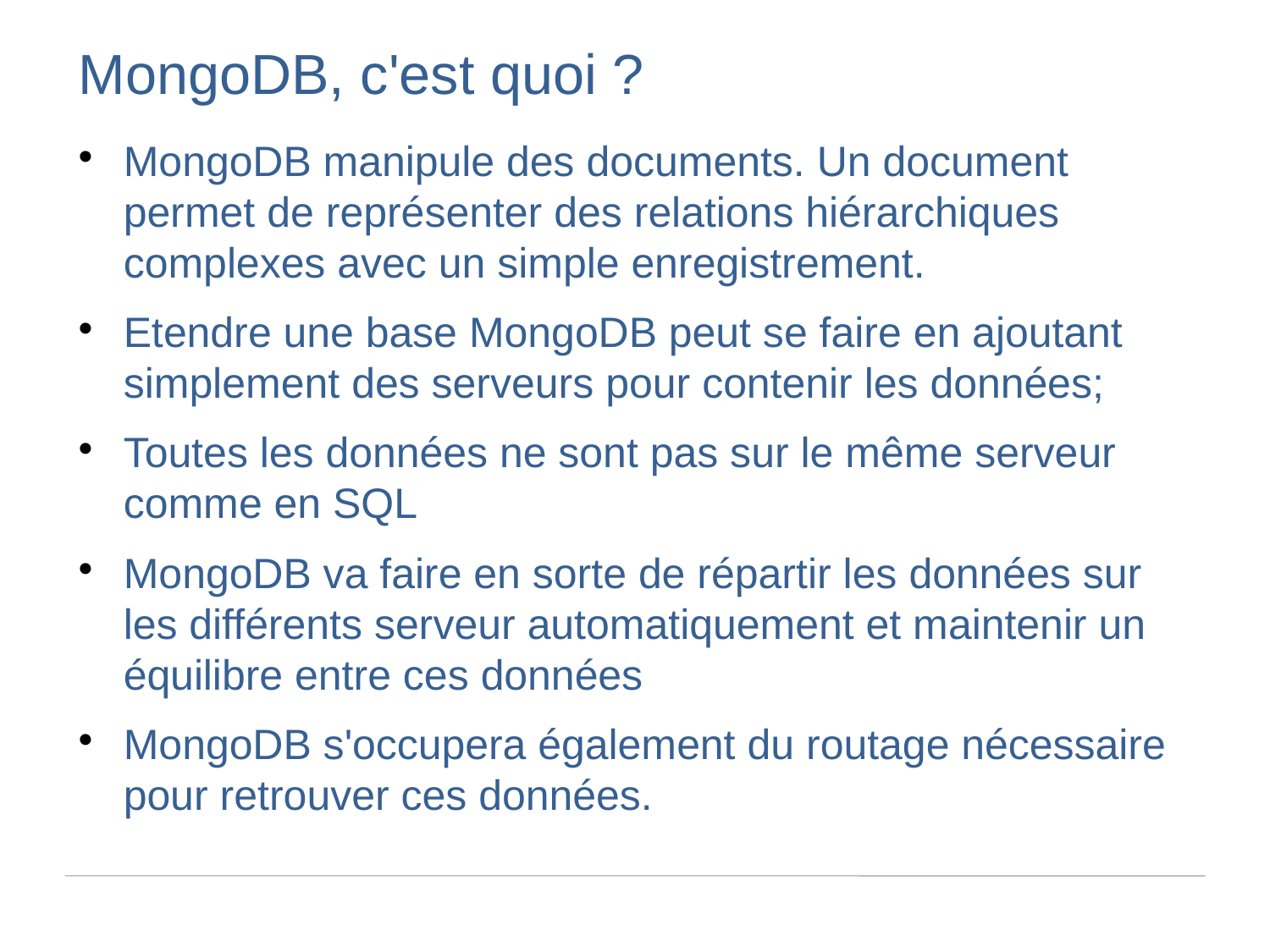

MongoDB, c'est quoi ?

MongoDB manipule des documents. Un document permet de représenter des relations hiérarchiques complexes avec un simple enregistrement.
Etendre une base MongoDB peut se faire en ajoutant simplement des serveurs pour contenir les données;
Toutes les données ne sont pas sur le même serveur comme en SQL
MongoDB va faire en sorte de répartir les données sur les différents serveur automatiquement et maintenir un équilibre entre ces données
MongoDB s'occupera également du routage nécessaire pour retrouver ces données.